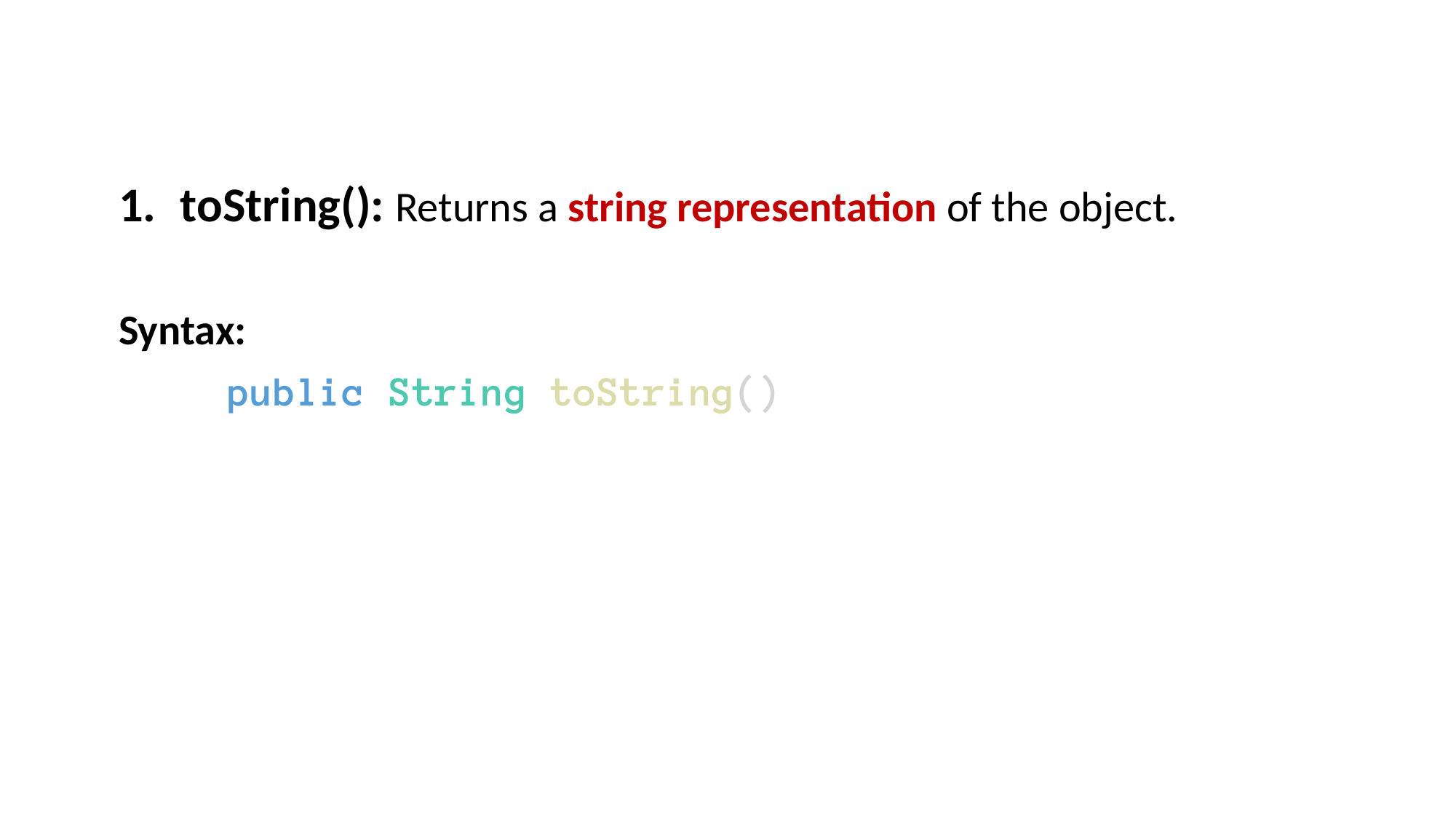

toString(): Returns a string representation of the object.

Syntax:
	public String toString()